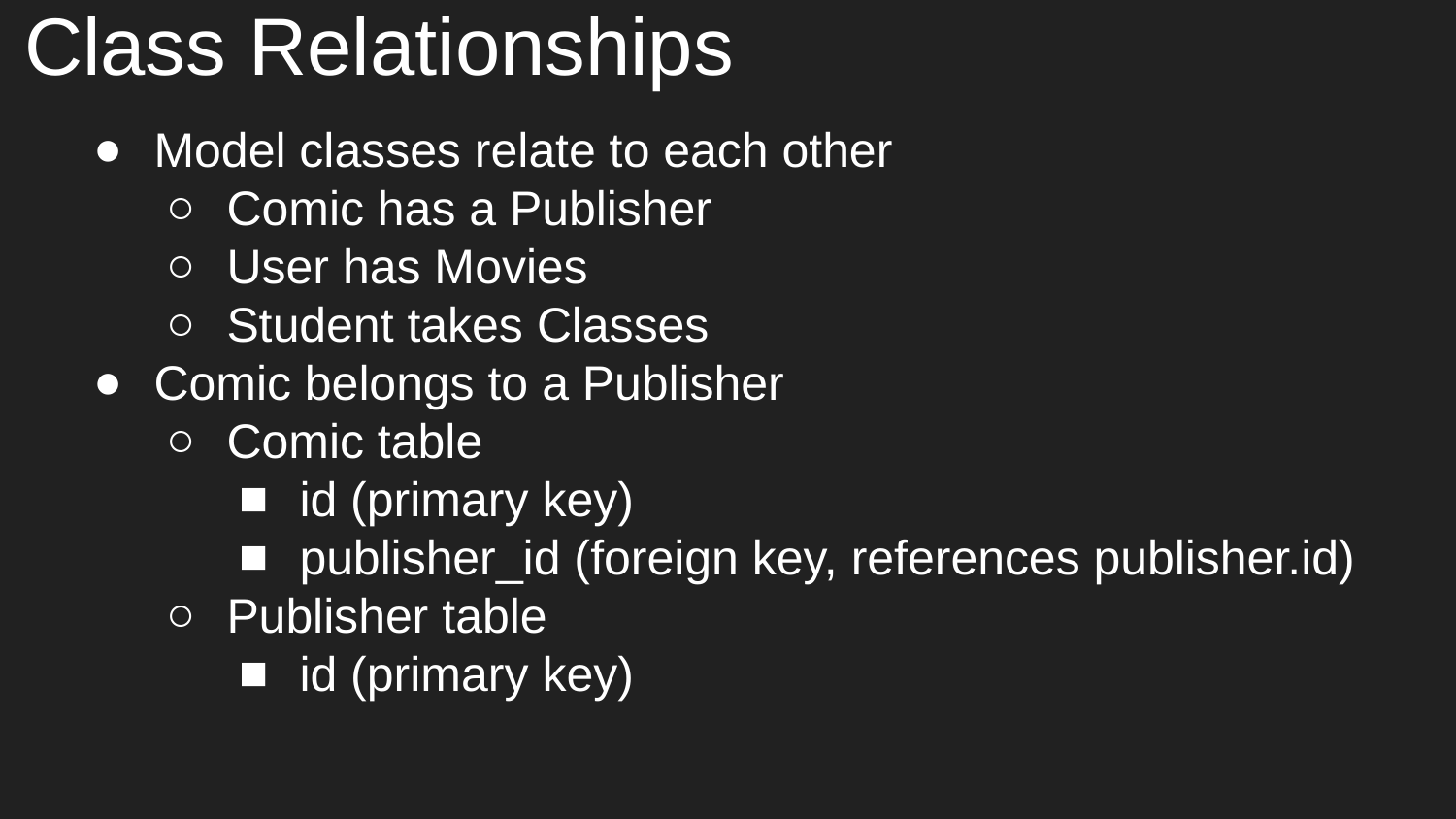

# Class Relationships
Model classes relate to each other
Comic has a Publisher
User has Movies
Student takes Classes
Comic belongs to a Publisher
Comic table
id (primary key)
publisher_id (foreign key, references publisher.id)
Publisher table
id (primary key)